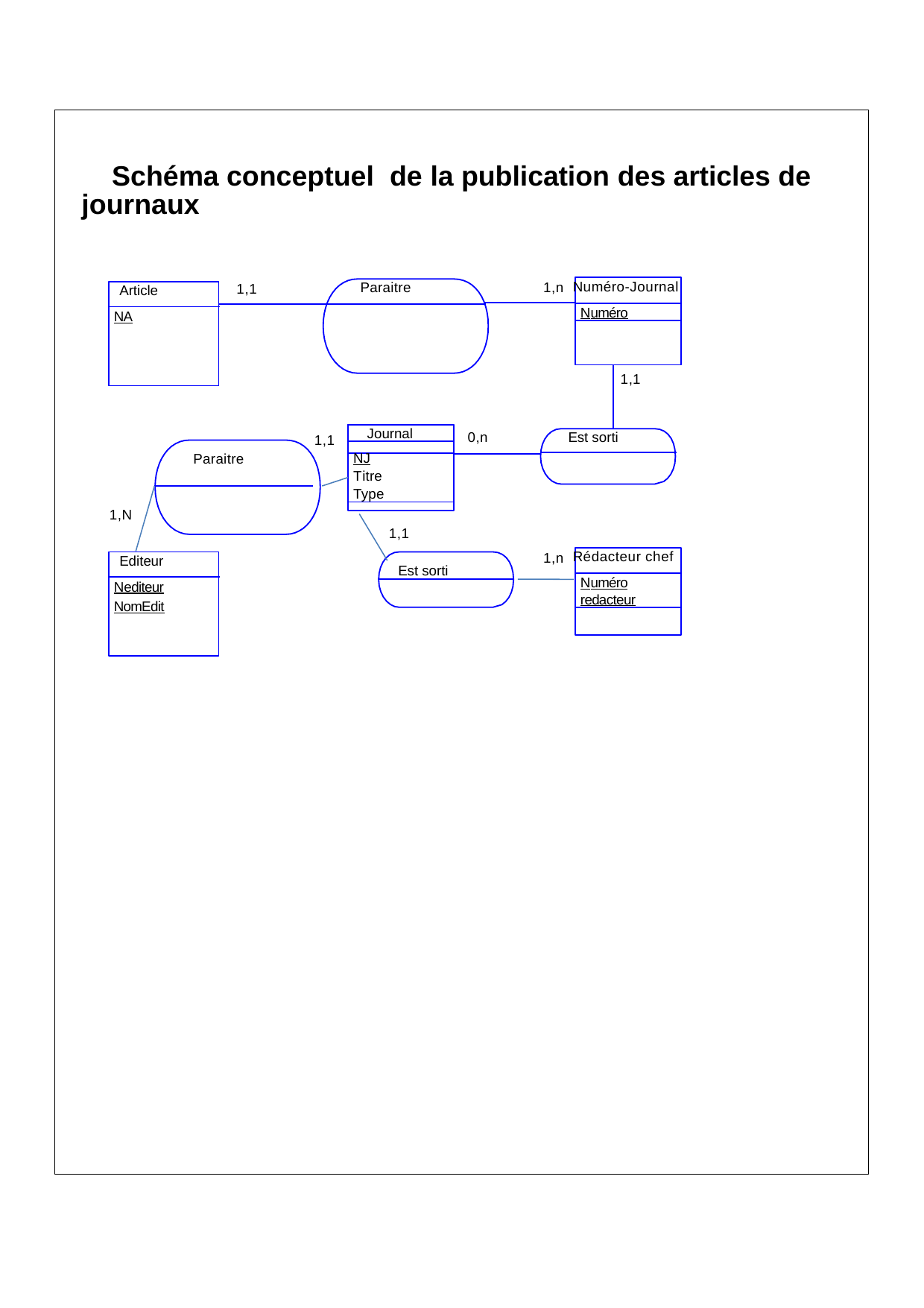

Schéma conceptuel  de la publication des articles de journaux
Numéro-Journal
Paraitre
1,n

1,1
Article

Numéro

NA

1,1

Journal
0,n
Est sorti

1,1

Paraitre

NJ
Titre
Type

1,N
1,1
Rédacteur chef
1,n

Editeur

Est sorti
Numéro redacteur
Nediteur
NomEdit